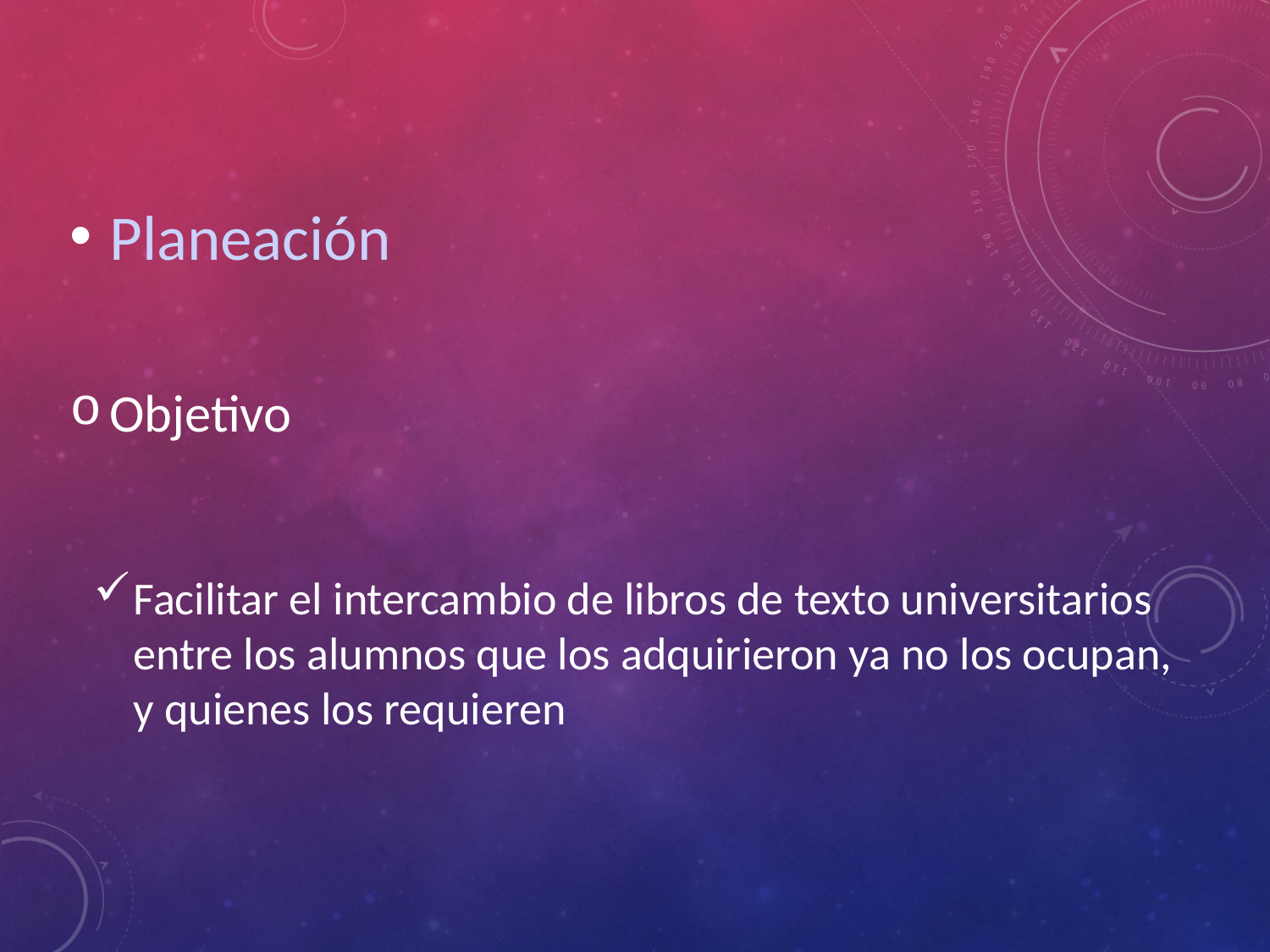

Planeación

Objetivo

Facilitar el intercambio de libros de texto universitarios entre los alumnos que los adquirieron ya no los ocupan, y quienes los requieren